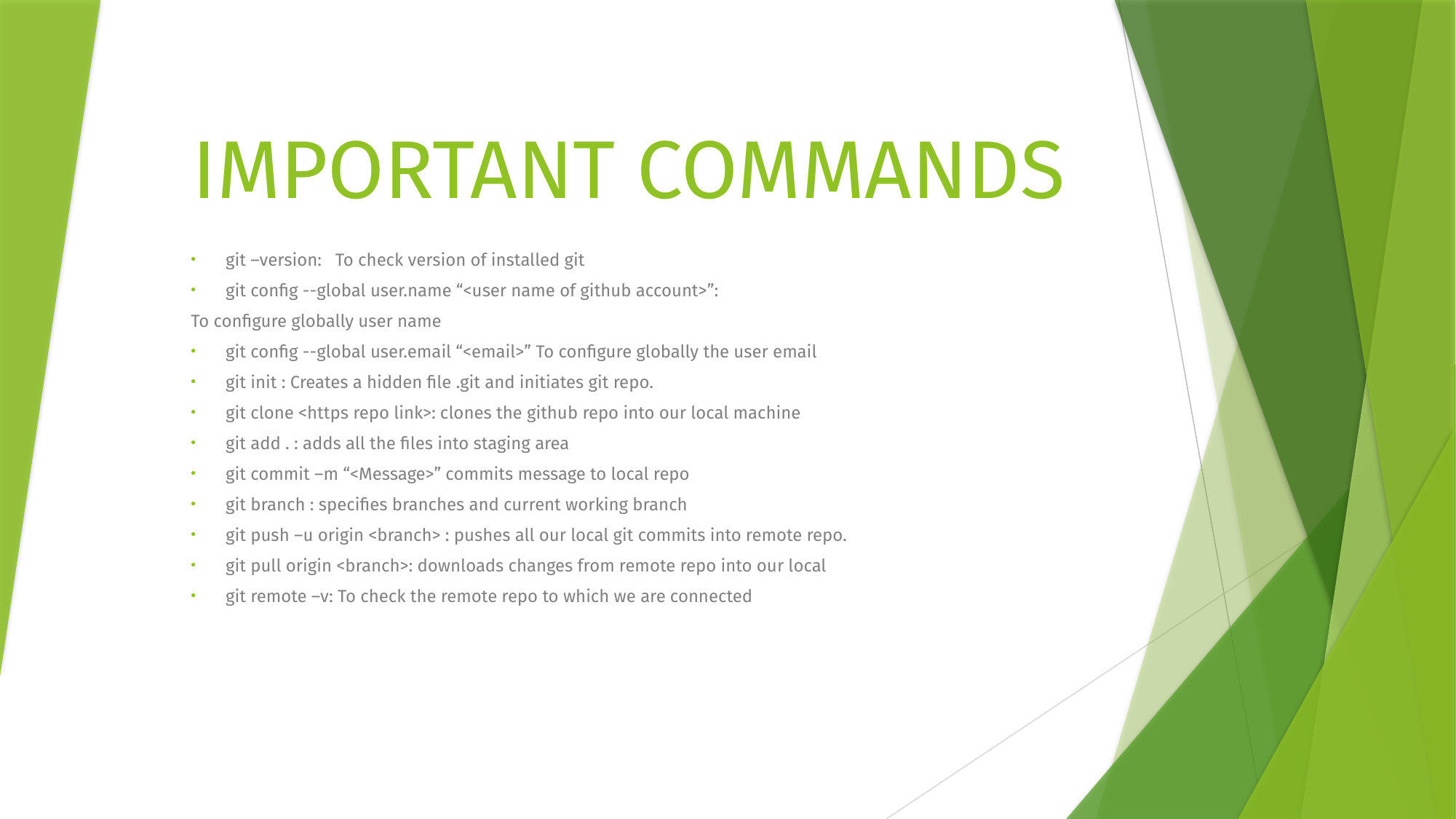

# IMPORTANT COMMANDS
git –version:   To check version of installed git
git config --global user.name “<user name of github account>”:
To configure globally user name
git config --global user.email “<email>” To configure globally the user email
git init : Creates a hidden file .git and initiates git repo.
git clone <https repo link>: clones the github repo into our local machine
git add . : adds all the files into staging area
git commit –m “<Message>” commits message to local repo
git branch : specifies branches and current working branch
git push –u origin <branch> : pushes all our local git commits into remote repo.
git pull origin <branch>: downloads changes from remote repo into our local
git remote –v: To check the remote repo to which we are connected